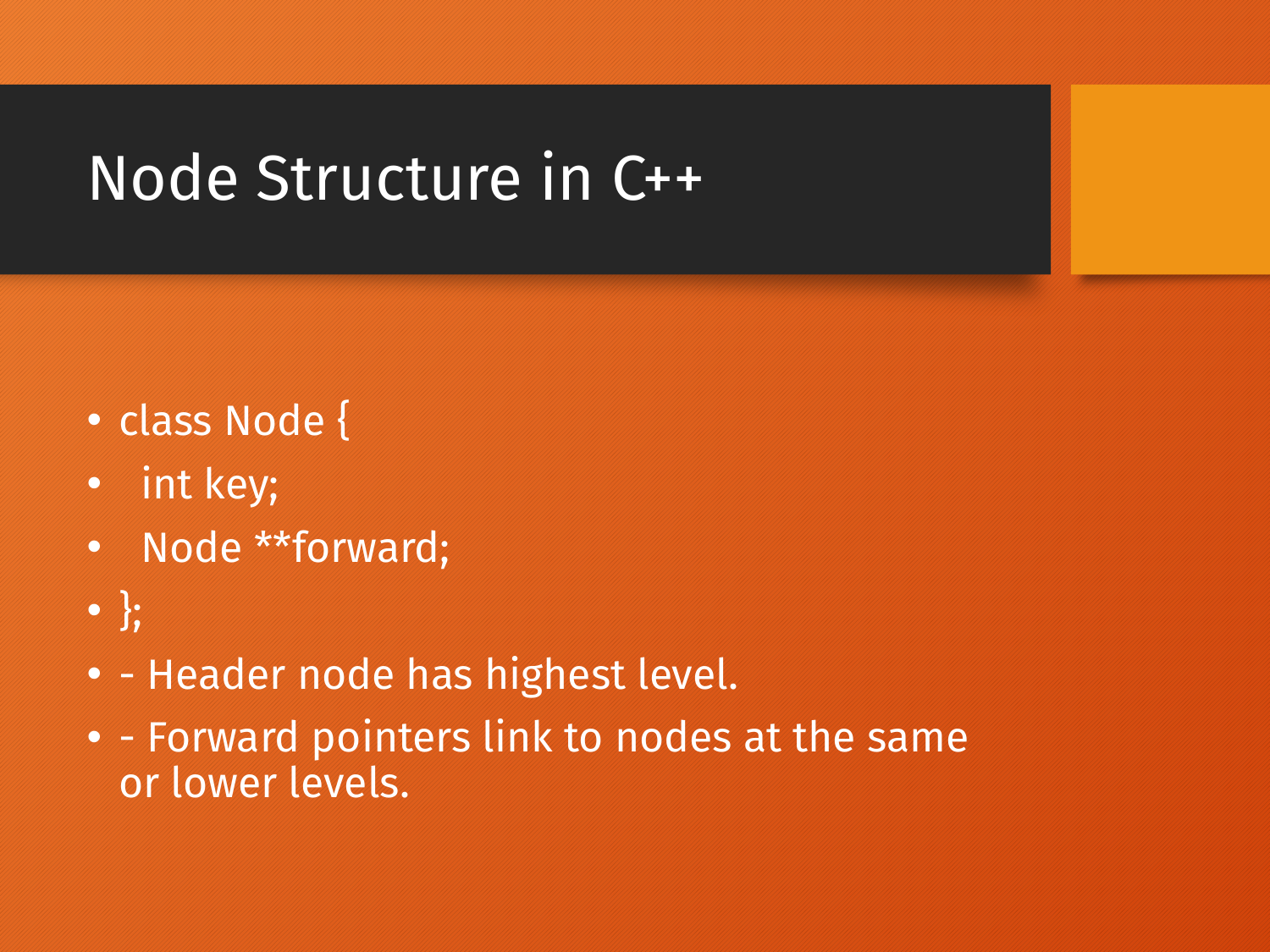

# Node Structure in C++

class Node {
  int key;
  Node **forward;
};
- Header node has highest level.
- Forward pointers link to nodes at the same or lower levels.